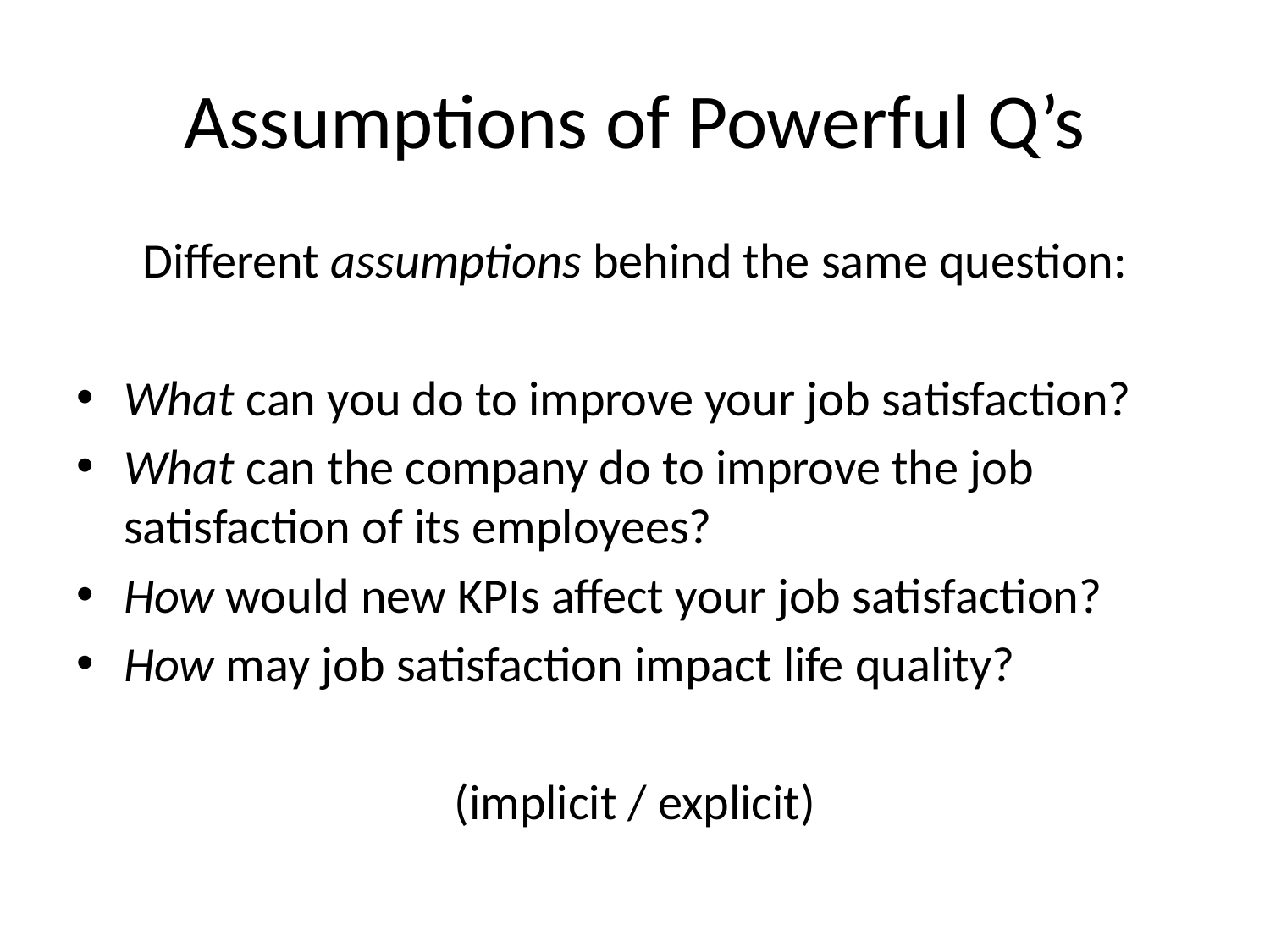

# Assumptions of Powerful Q’s
Different assumptions behind the same question:

What can you do to improve your job satisfaction?
What can the company do to improve the job satisfaction of its employees?
How would new KPIs affect your job satisfaction?
How may job satisfaction impact life quality?

(implicit / explicit)